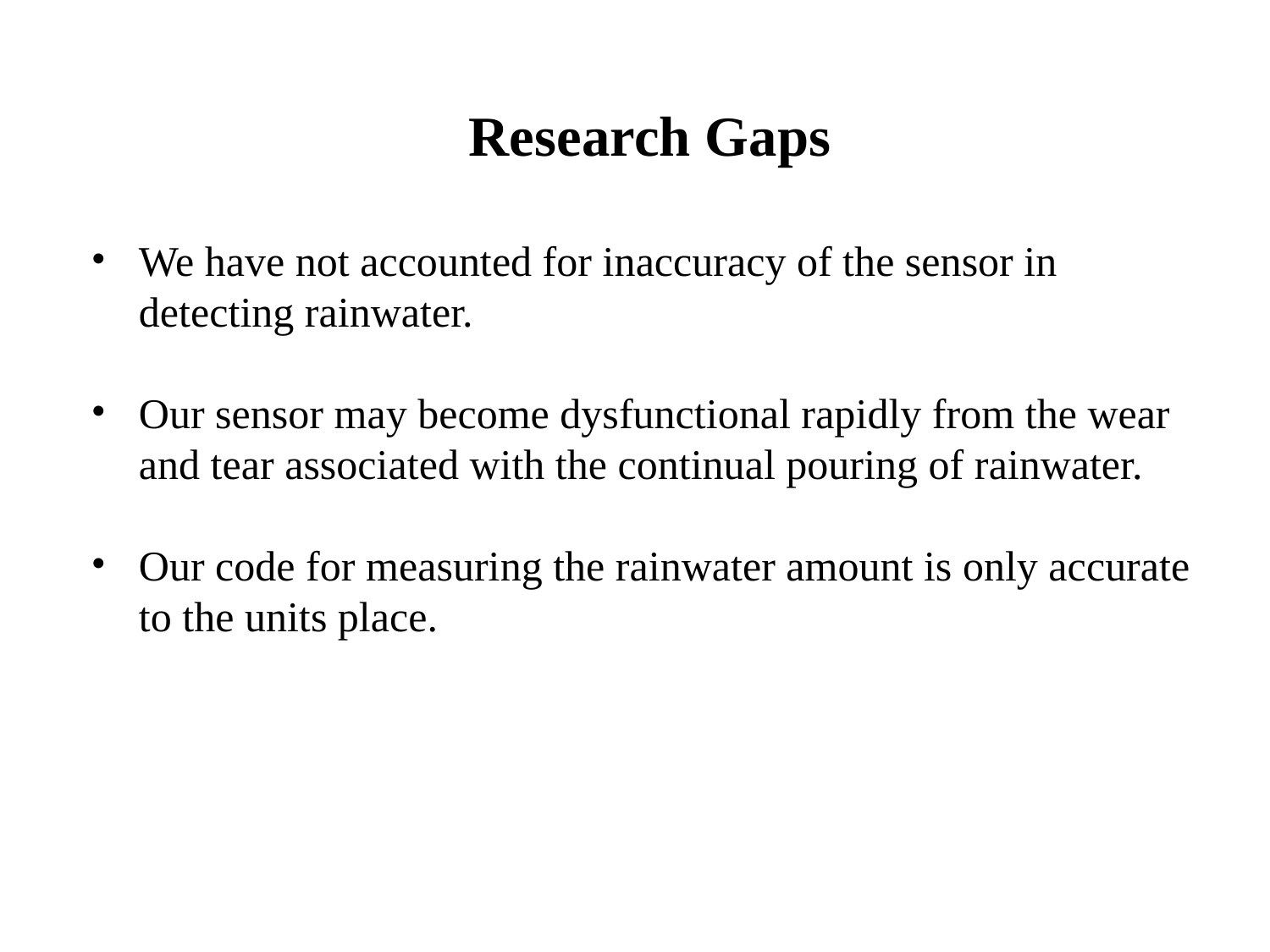

# Research Gaps
We have not accounted for inaccuracy of the sensor in detecting rainwater.

Our sensor may become dysfunctional rapidly from the wear and tear associated with the continual pouring of rainwater.

Our code for measuring the rainwater amount is only accurate to the units place.